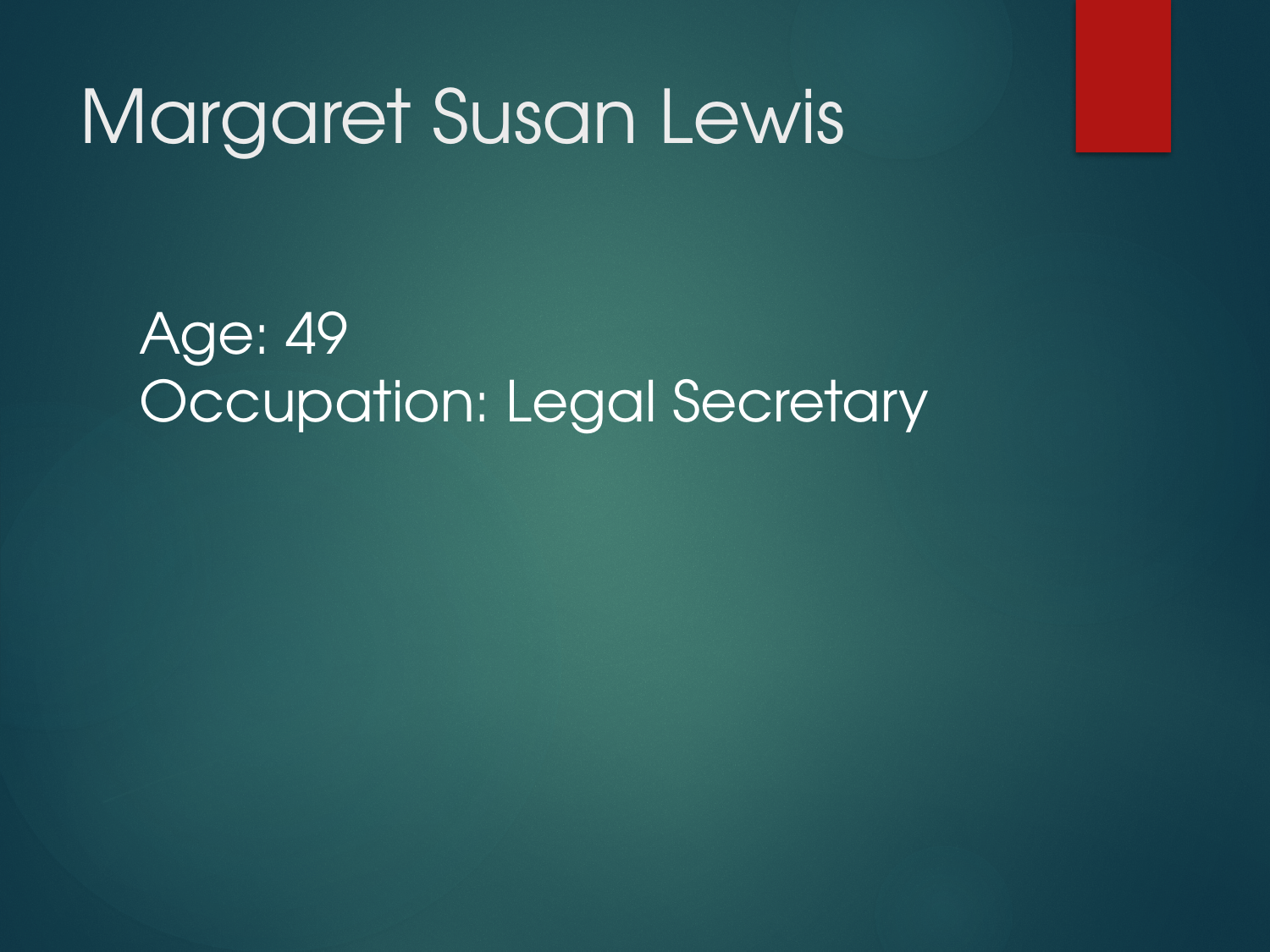

# Margaret Susan Lewis

Age: 49
Occupation: Legal Secretary